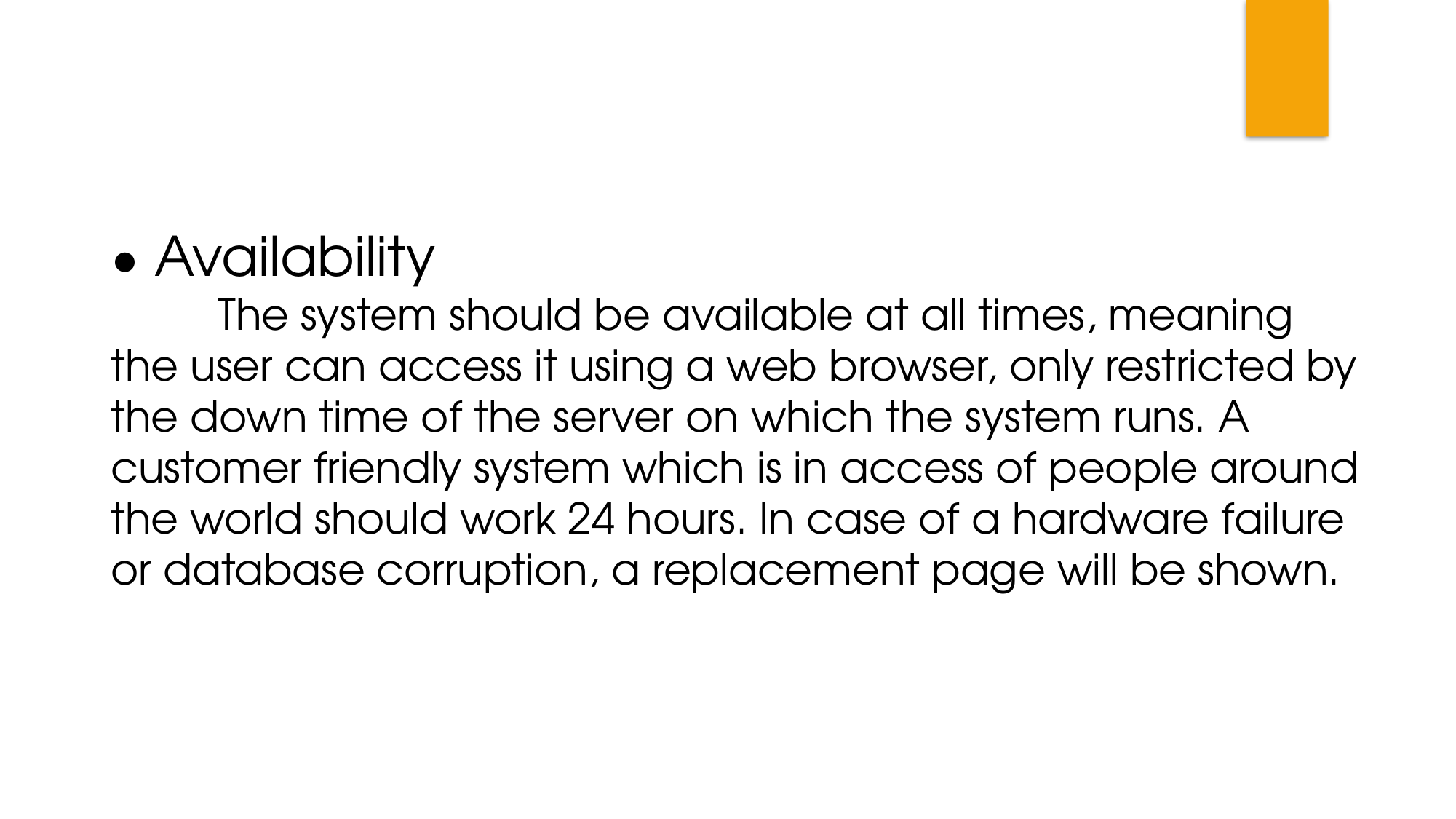

• Availability
              The system should be available at all times, meaning the user can access it using a web browser, only restricted by the down time of the server on which the system runs. A customer friendly system which is in access of people around the world should work 24 hours. In case of a hardware failure or database corruption, a replacement page will be shown.